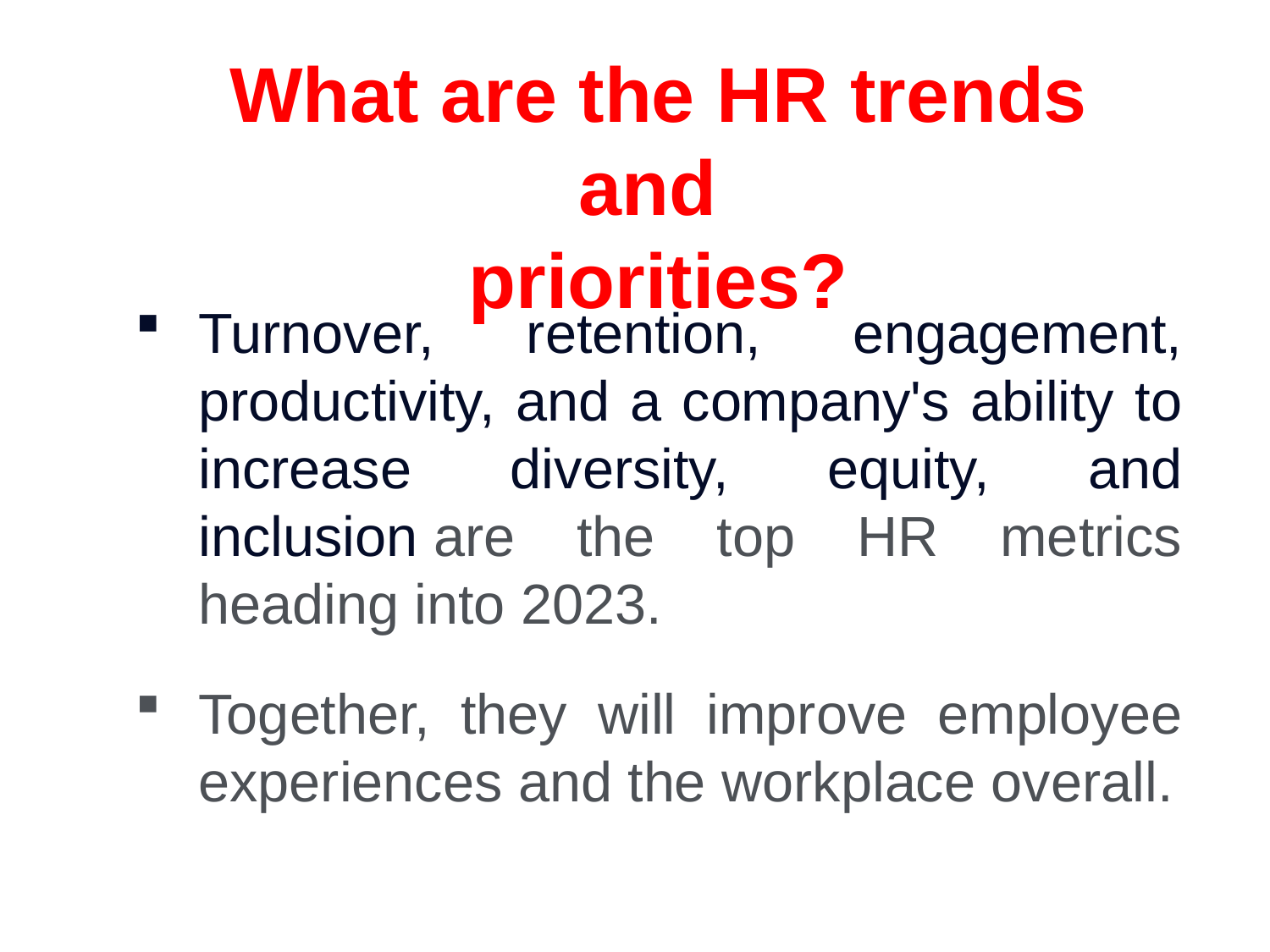

What are the HR trends and
priorities?
Turnover, retention, engagement, productivity, and a company's ability to increase diversity, equity, and inclusion are the top HR metrics heading into 2023.

Together, they will improve employee experiences and the workplace overall.